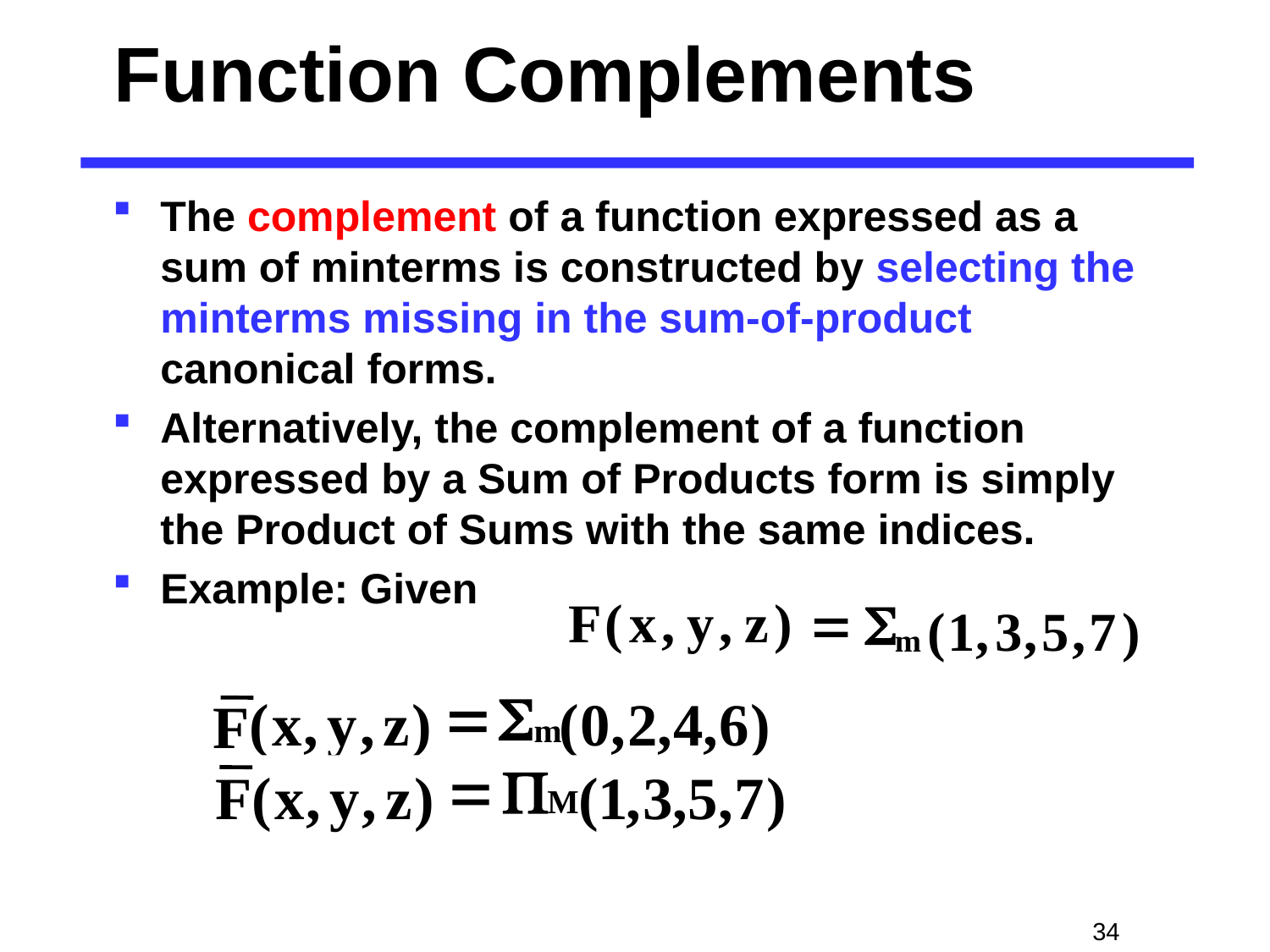

# Function Complements
The complement of a function expressed as a sum of minterms is constructed by selecting the minterms missing in the sum-of-product canonical forms.
Alternatively, the complement of a function expressed by a Sum of Products form is simply the Product of Sums with the same indices.
Example: Given
F
(
x
,
y
,
z
)
=
Σ
(
1
,
3
,
5
,
7
)
m
=
Σ
(
x
,
y
,
z
)
(
0
,
2
,
4
,
6
)
F

m
=
Π

F
(
x
,
y
,
z
)
(
1
,
3
,
5
,
7
)

M